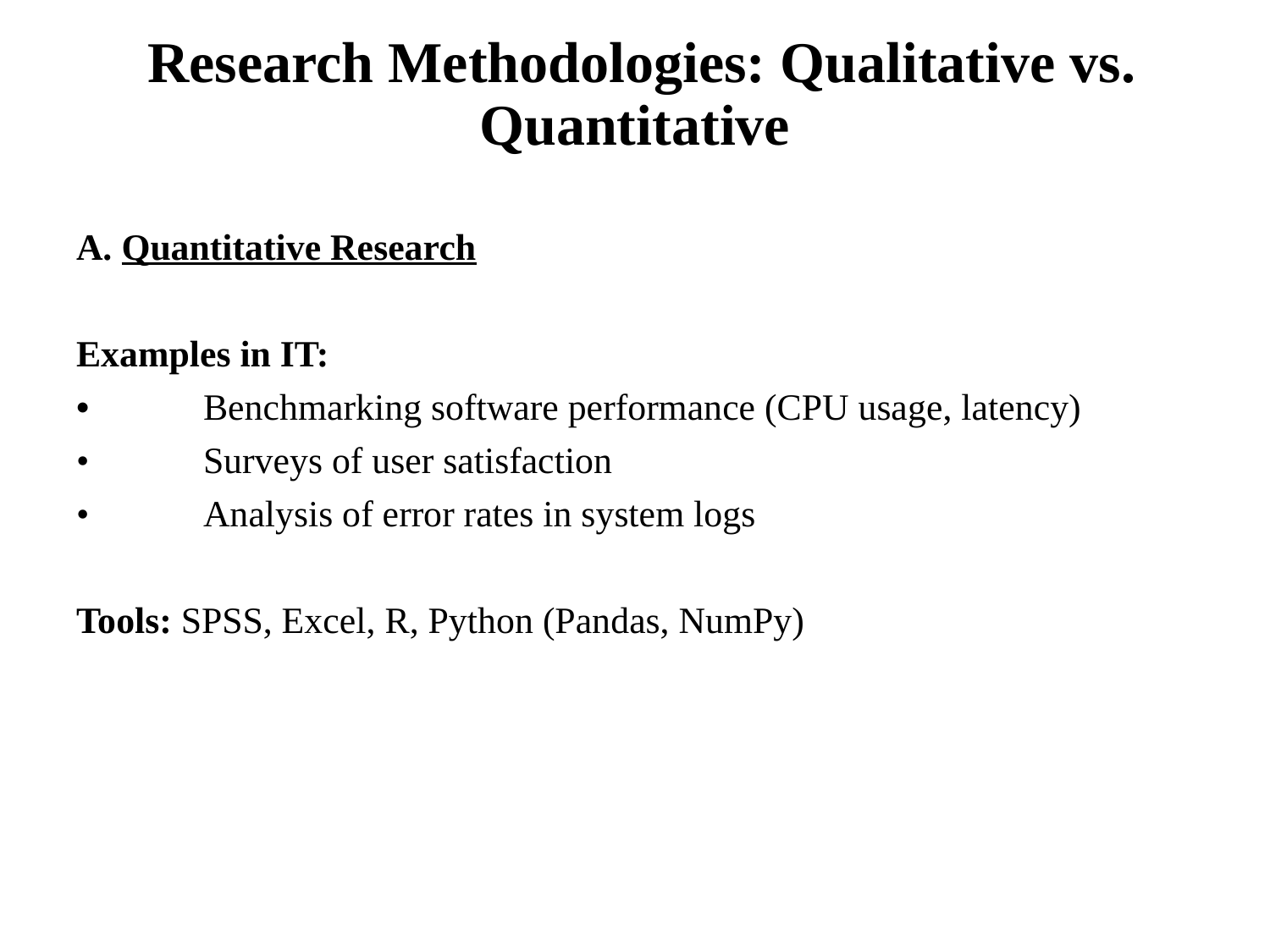

# Research Methodologies: Qualitative vs. Quantitative
A. Quantitative Research

Examples in IT:
•	Benchmarking software performance (CPU usage, latency)
•	Surveys of user satisfaction
•	Analysis of error rates in system logs

Tools: SPSS, Excel, R, Python (Pandas, NumPy)